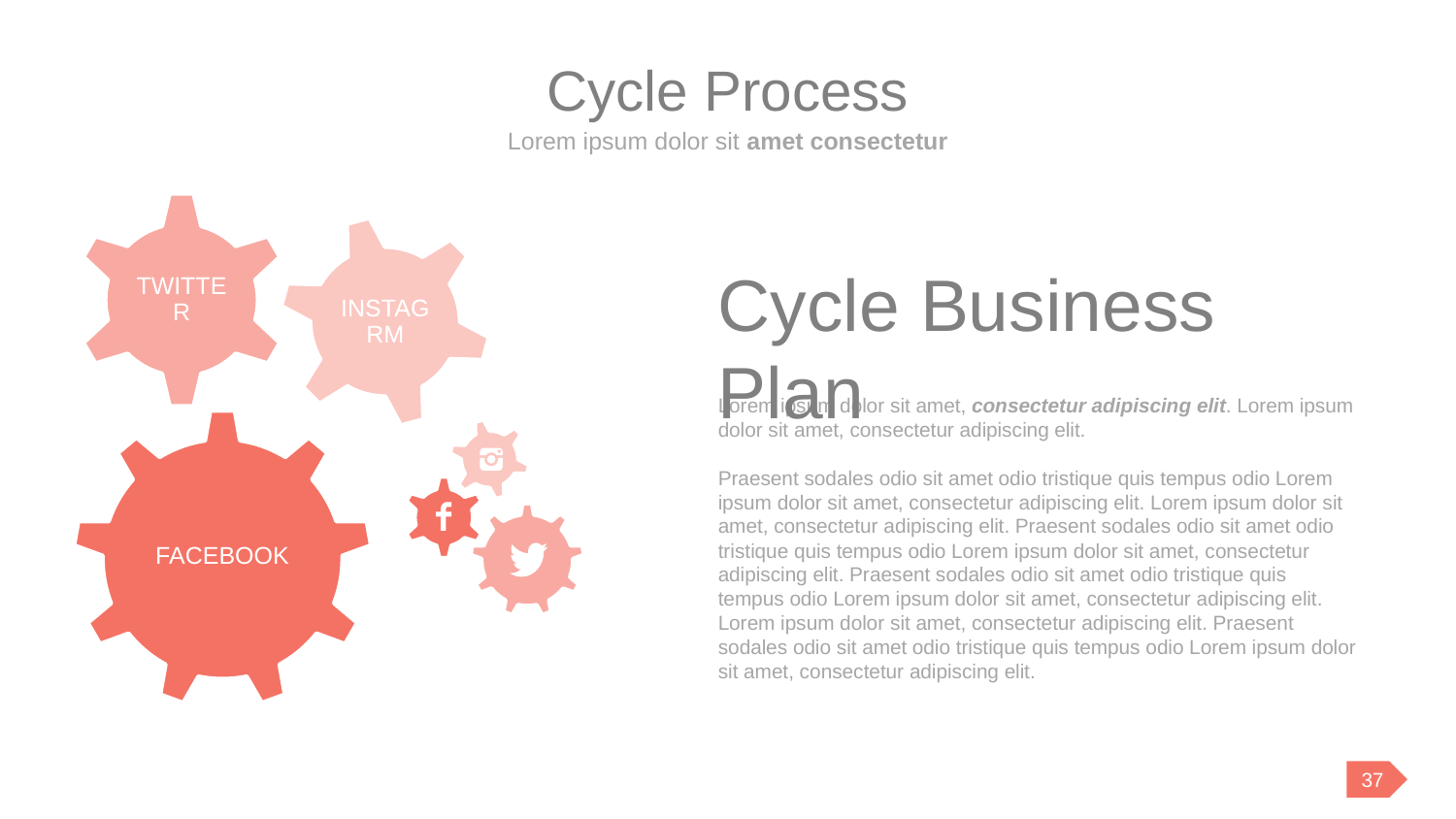

# Cycle Process
Lorem ipsum dolor sit amet consectetur
FACEBOOK
TWITTER
INSTAGRM

Cycle Business Plan
Lorem ipsum dolor sit amet, consectetur adipiscing elit. Lorem ipsum dolor sit amet, consectetur adipiscing elit.

Praesent sodales odio sit amet odio tristique quis tempus odio Lorem ipsum dolor sit amet, consectetur adipiscing elit. Lorem ipsum dolor sit amet, consectetur adipiscing elit. Praesent sodales odio sit amet odio tristique quis tempus odio Lorem ipsum dolor sit amet, consectetur adipiscing elit. Praesent sodales odio sit amet odio tristique quis tempus odio Lorem ipsum dolor sit amet, consectetur adipiscing elit. Lorem ipsum dolor sit amet, consectetur adipiscing elit. Praesent sodales odio sit amet odio tristique quis tempus odio Lorem ipsum dolor sit amet, consectetur adipiscing elit.
37